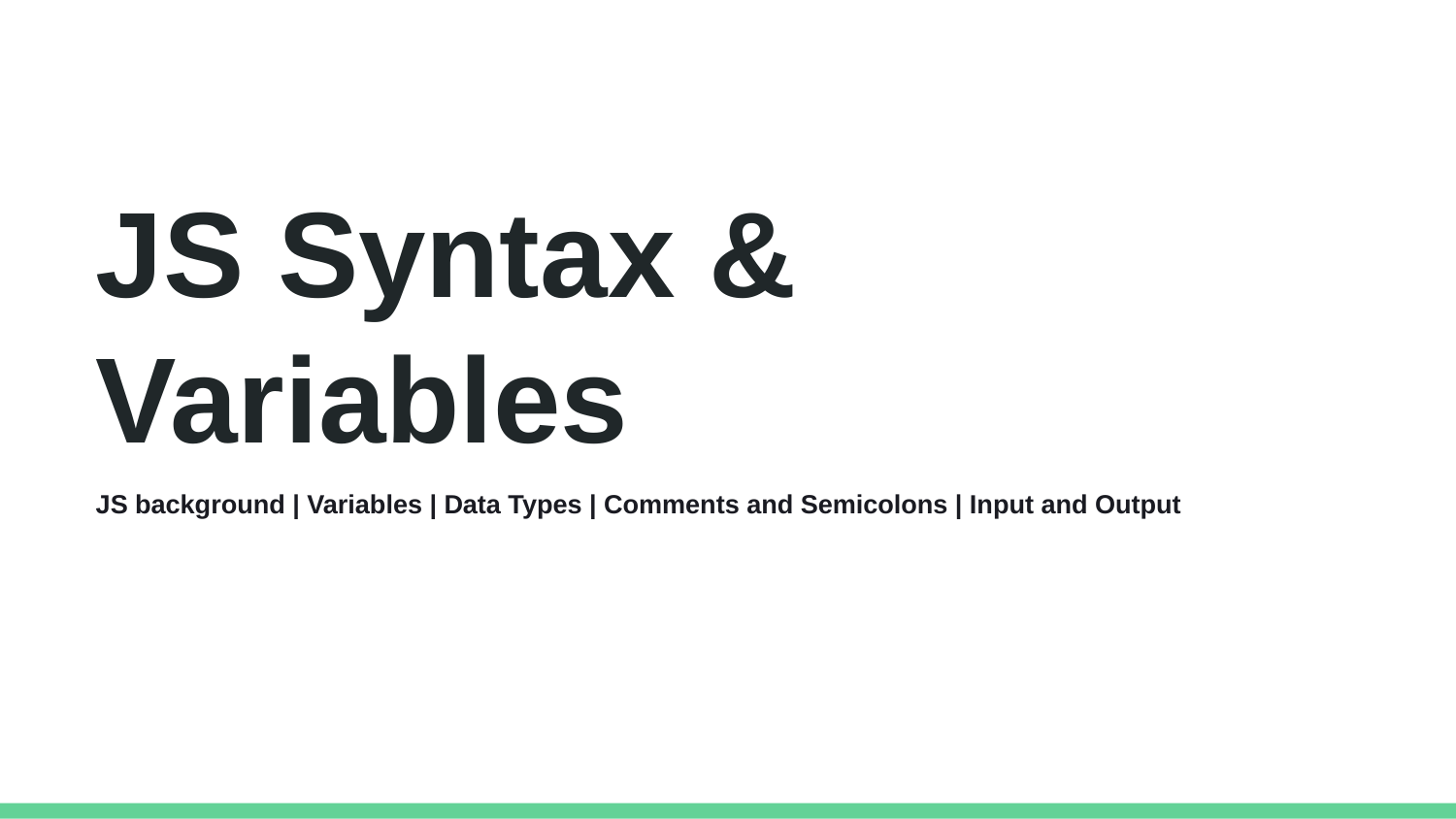

JS Syntax & Variables
JS background | Variables | Data Types | Comments and Semicolons | Input and Output